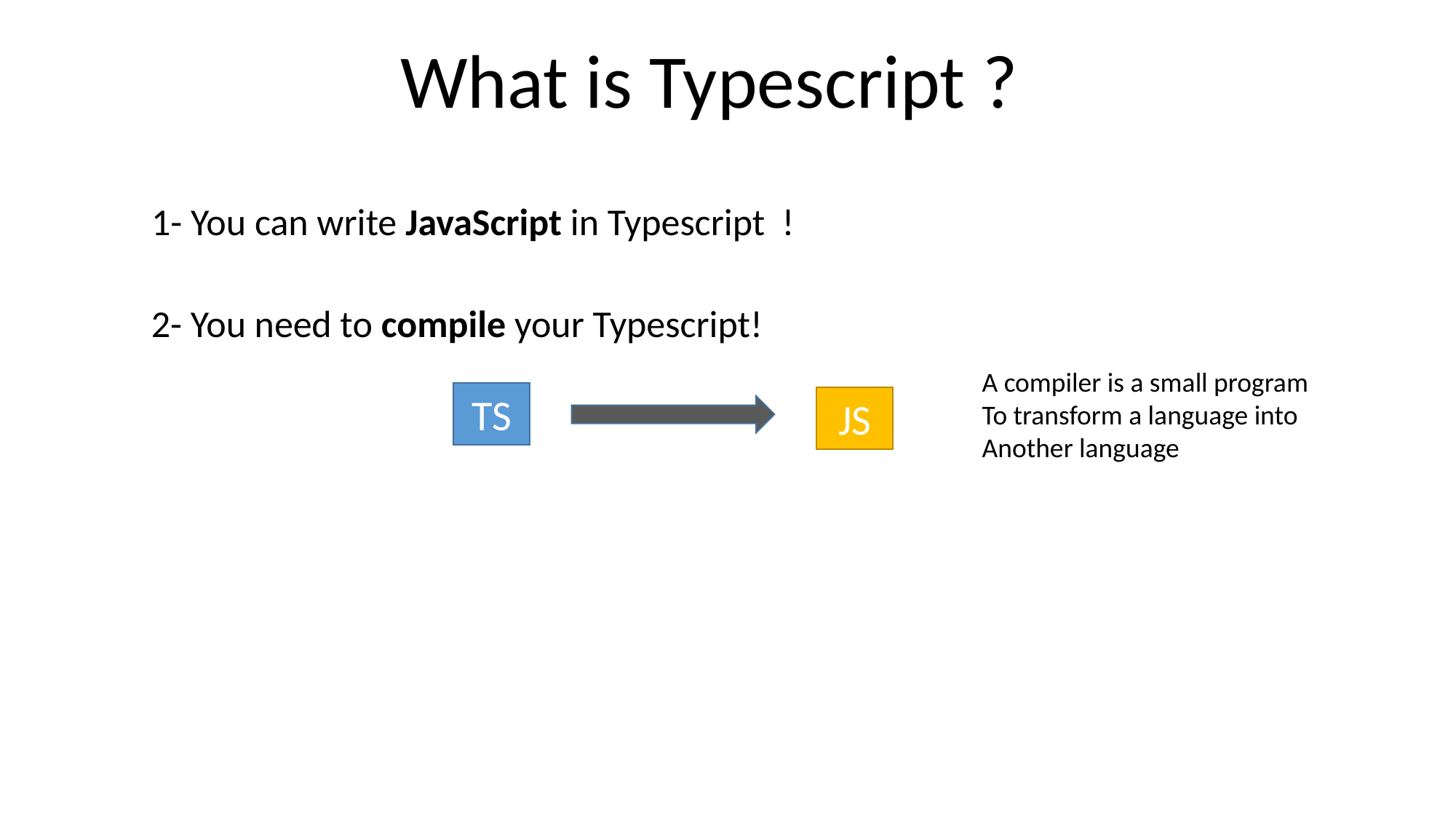

What is Typescript ?
 1- You can write JavaScript in Typescript  !
 2- You need to compile your Typescript!
A compiler is a small program
To transform a language into
Another language
TS
JS